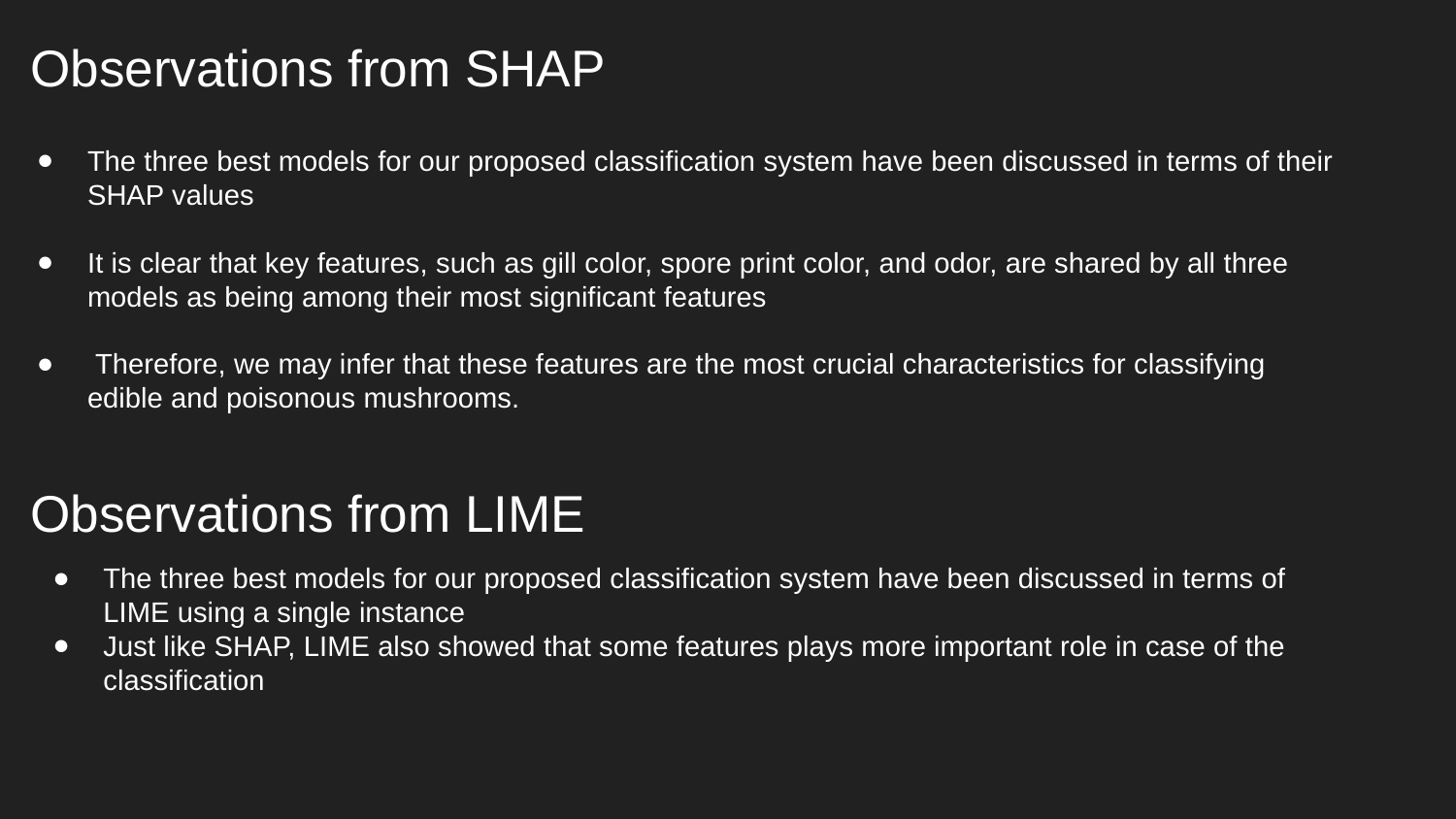

# Observations from SHAP
The three best models for our proposed classification system have been discussed in terms of their SHAP values

It is clear that key features, such as gill color, spore print color, and odor, are shared by all three models as being among their most significant features

 Therefore, we may infer that these features are the most crucial characteristics for classifying edible and poisonous mushrooms.
Observations from LIME
The three best models for our proposed classification system have been discussed in terms of LIME using a single instance
Just like SHAP, LIME also showed that some features plays more important role in case of the classification